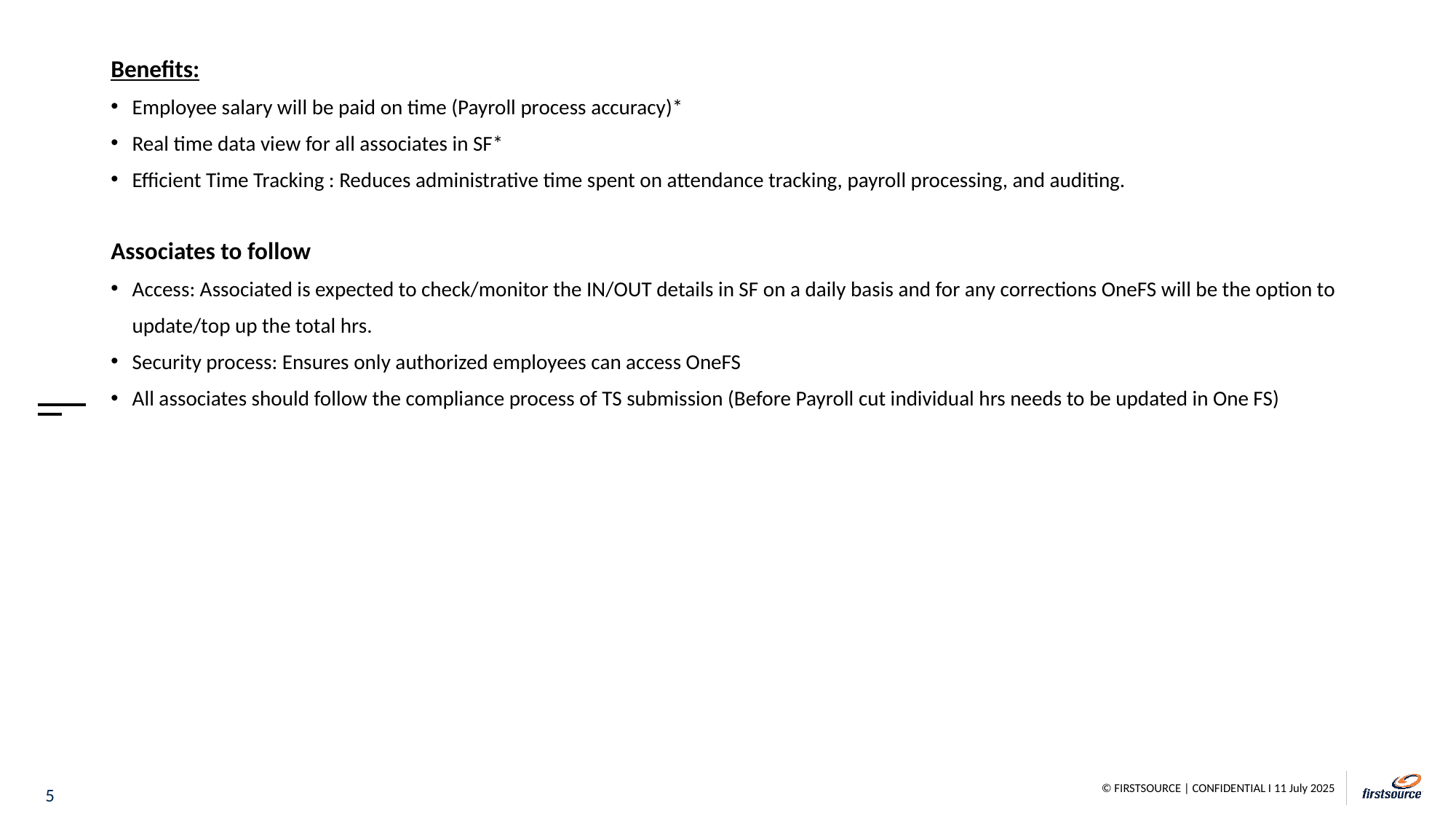

Benefits:
Employee salary will be paid on time (Payroll process accuracy)*
Real time data view for all associates in SF*
Efficient Time Tracking : Reduces administrative time spent on attendance tracking, payroll processing, and auditing.

Associates to follow
Access: Associated is expected to check/monitor the IN/OUT details in SF on a daily basis and for any corrections OneFS will be the option to update/top up the total hrs.
Security process: Ensures only authorized employees can access OneFS
All associates should follow the compliance process of TS submission (Before Payroll cut individual hrs needs to be updated in One FS)